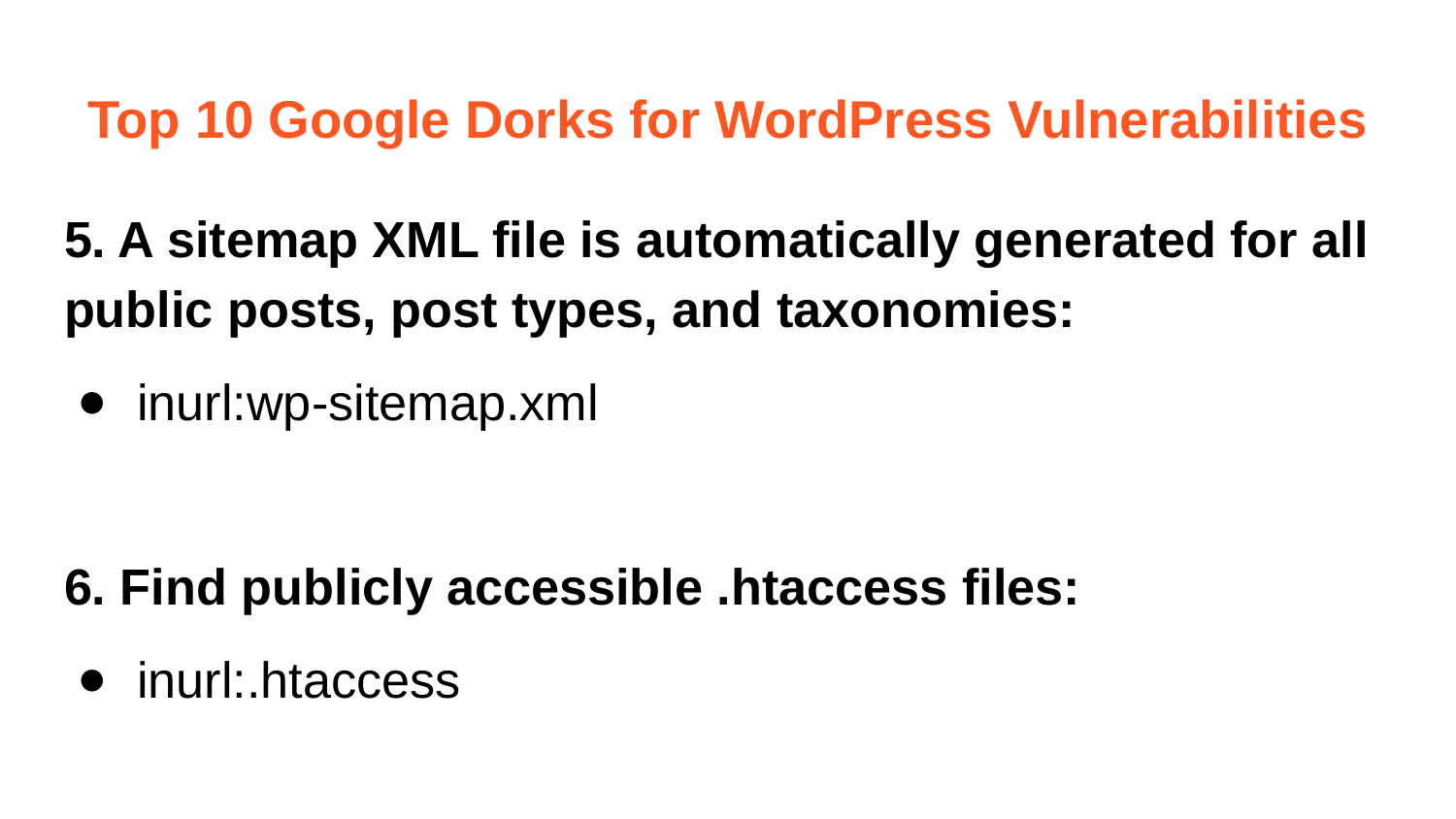

# Top 10 Google Dorks for WordPress Vulnerabilities
5. A sitemap XML file is automatically generated for all public posts, post types, and taxonomies:
inurl:wp-sitemap.xml

6. Find publicly accessible .htaccess files:
inurl:.htaccess